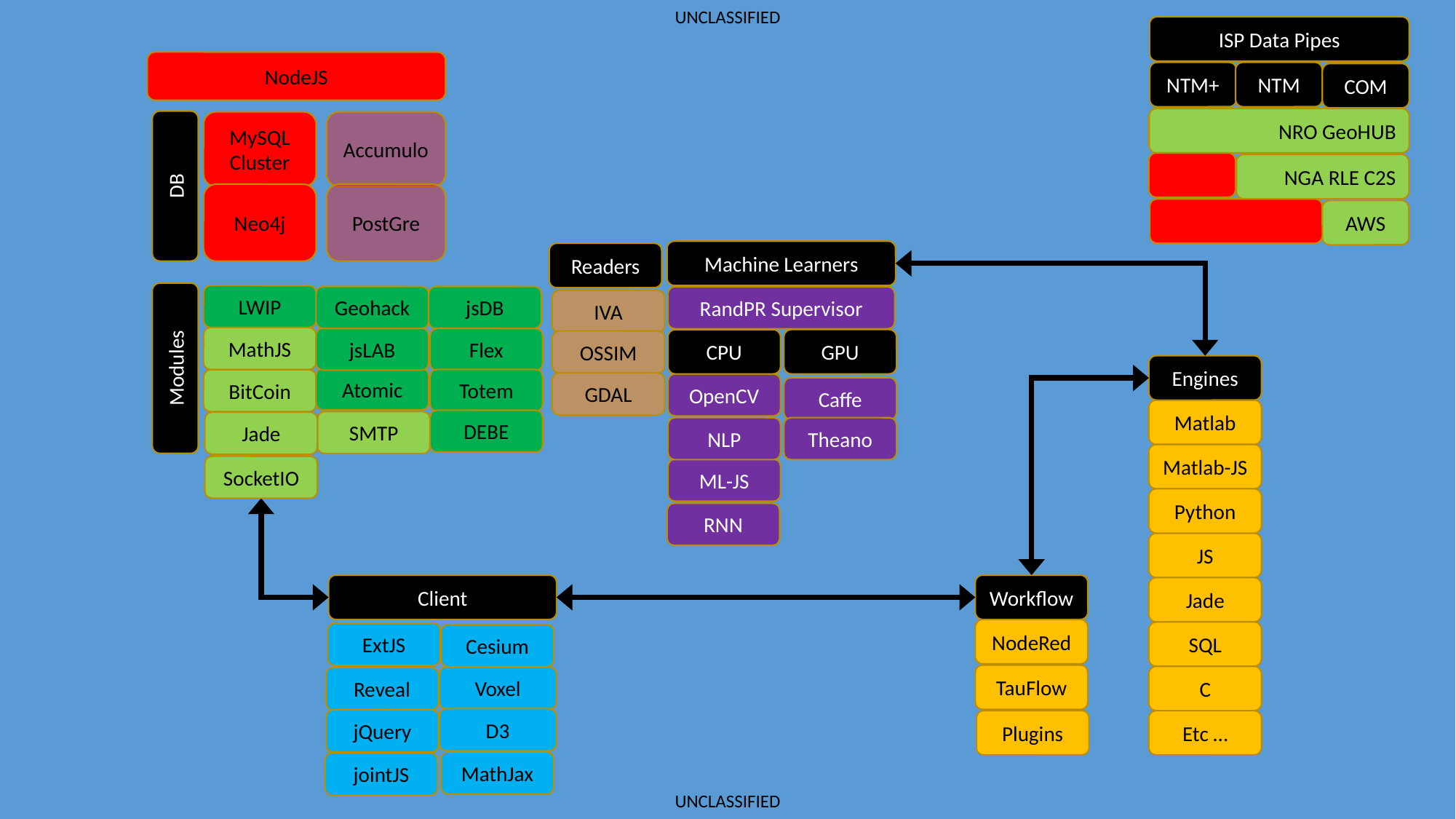

ISP Data Pipes
NodeJS
NTM+
NTM
COM
NRO GeoHUB
DB
MySQL
Cluster
Accumulo

NGA RLE C2S
Neo4j
PostGre

AWS
Machine Learners
Readers
Modules
LWIP
Geohack
jsDB
RandPR Supervisor
IVA
MathJS
jsLAB
Flex
GPU
CPU
OSSIM
Engines
Atomic
Totem
BitCoin
GDAL
OpenCV
Caffe
Matlab
DEBE
SMTP
Jade
NLP
Theano
Matlab-JS
SocketIO
ML-JS
Python
RNN
JS
Client
Workflow
Jade
NodeRed
SQL
ExtJS
Cesium
TauFlow
C
Voxel
Reveal
D3
jQuery
Plugins
Etc …
MathJax
jointJS